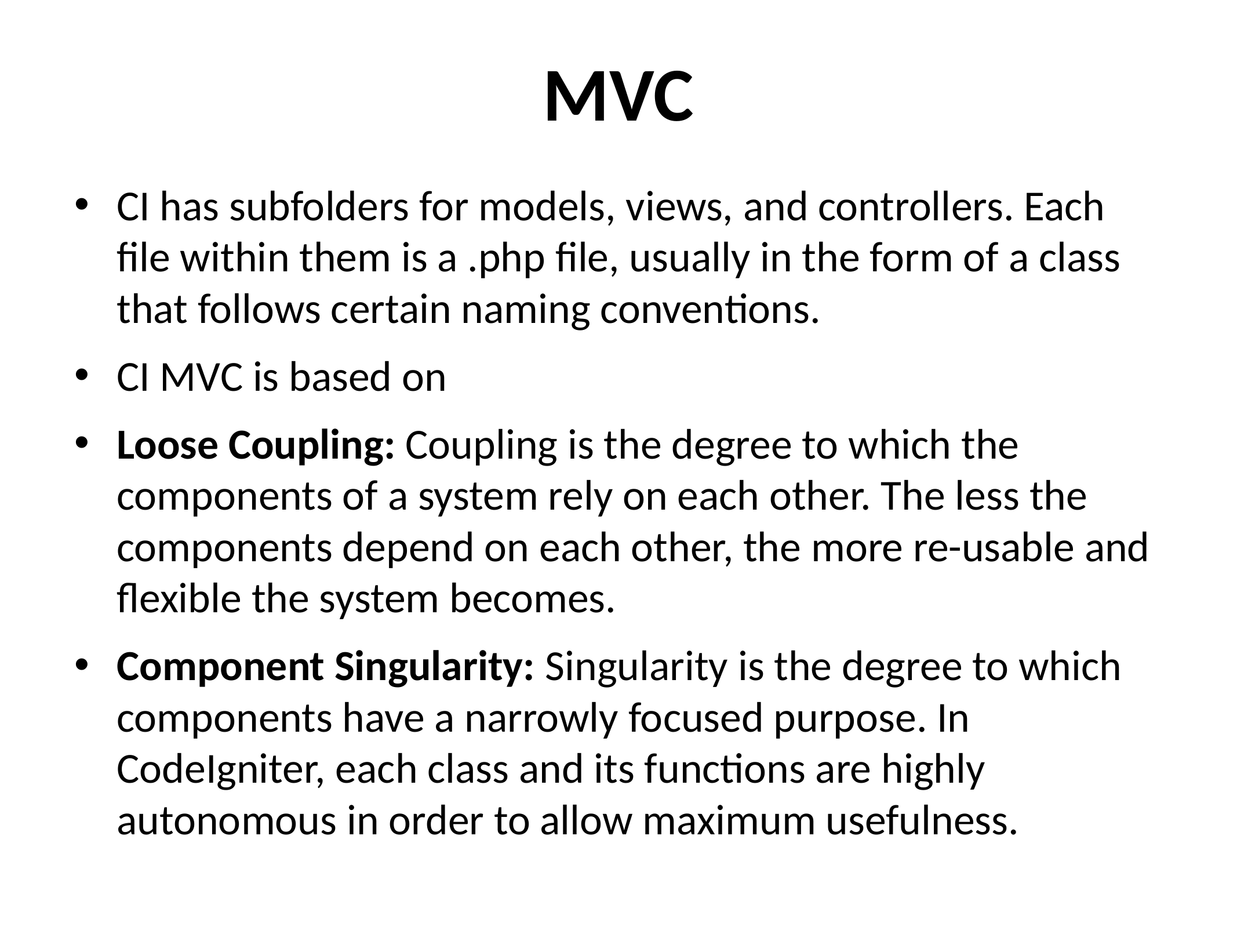

# MVC
CI has subfolders for models, views, and controllers. Each file within them is a .php file, usually in the form of a class that follows certain naming conventions.
CI MVC is based on
Loose Coupling: Coupling is the degree to which the components of a system rely on each other. The less the components depend on each other, the more re-usable and flexible the system becomes.
Component Singularity: Singularity is the degree to which components have a narrowly focused purpose. In CodeIgniter, each class and its functions are highly autonomous in order to allow maximum usefulness.